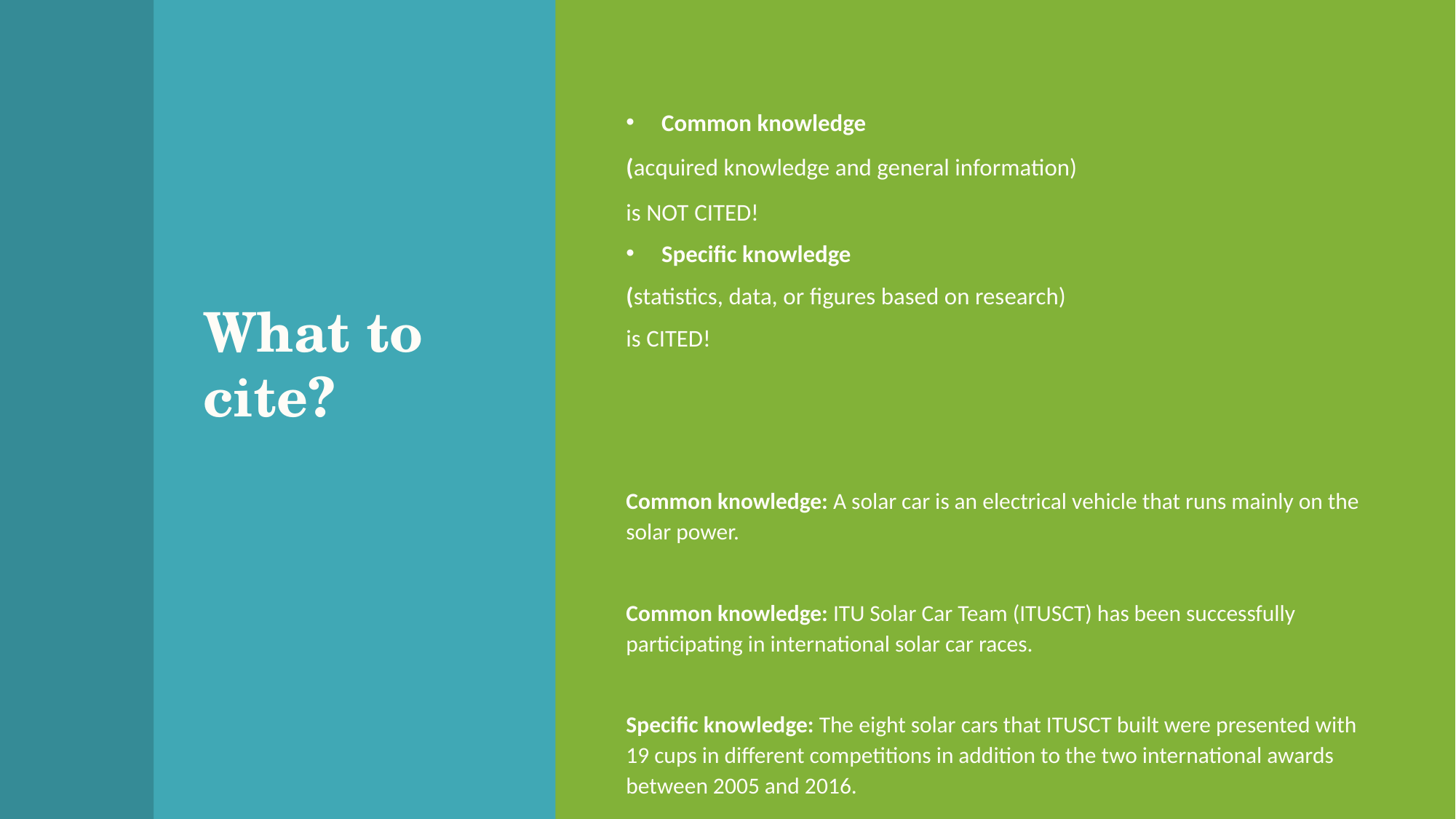

Common knowledge
(acquired knowledge and general information)
is NOT CITED!
Specific knowledge
(statistics, data, or figures based on research)
is CITED!

Common knowledge: A solar car is an electrical vehicle that runs mainly on the solar power.

Common knowledge: ITU Solar Car Team (ITUSCT) has been successfully participating in international solar car races.

Specific knowledge: The eight solar cars that ITUSCT built were presented with 19 cups in different competitions in addition to the two international awards between 2005 and 2016.

# What to cite?